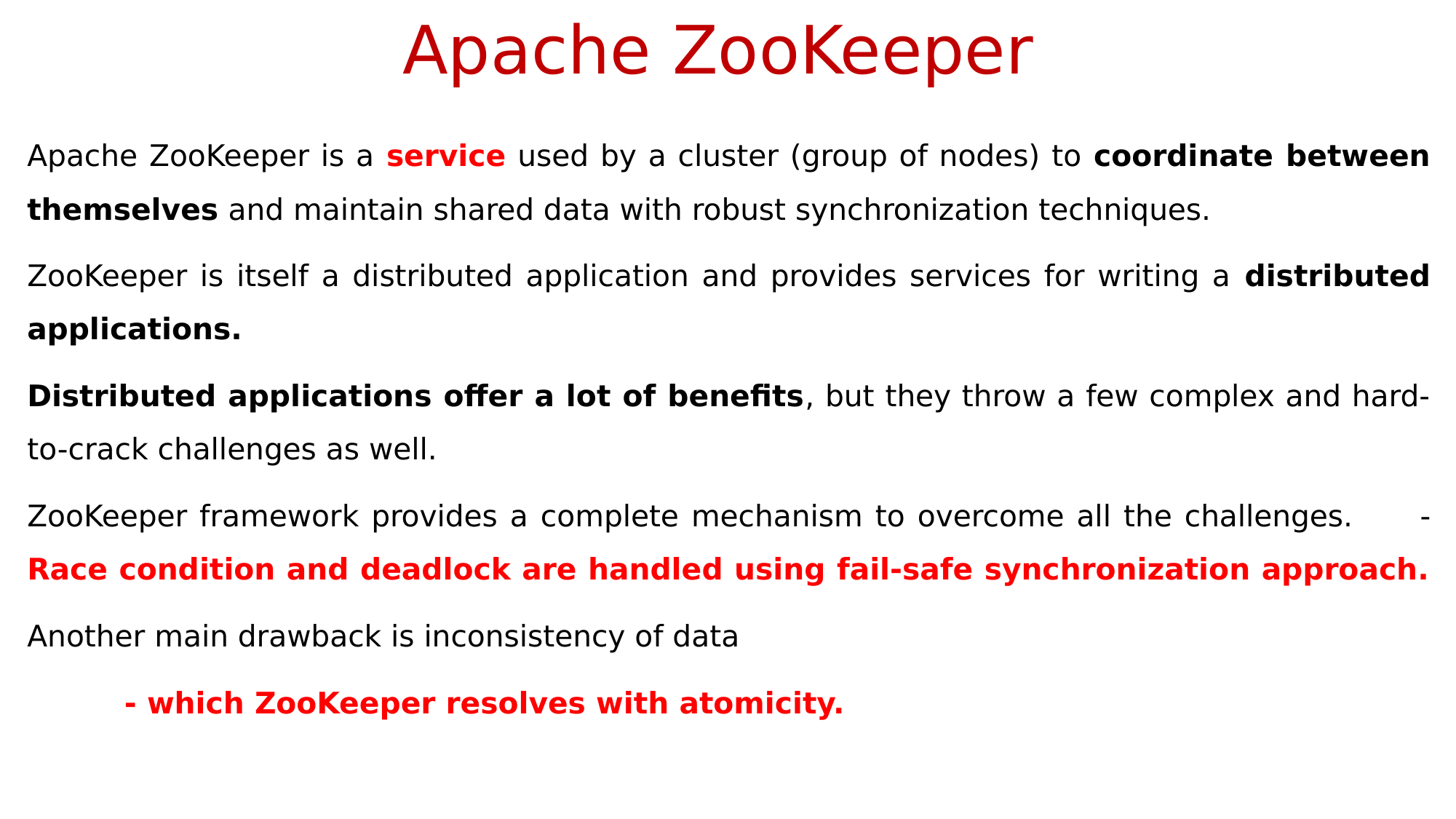

# Apache ZooKeeper
Apache ZooKeeper is a service used by a cluster (group of nodes) to coordinate between themselves and maintain shared data with robust synchronization techniques.
ZooKeeper is itself a distributed application and provides services for writing a distributed applications.
Distributed applications offer a lot of benefits, but they throw a few complex and hard-to-crack challenges as well.
ZooKeeper framework provides a complete mechanism to overcome all the challenges. 	- Race condition and deadlock are handled using fail-safe synchronization approach.
Another main drawback is inconsistency of data
	- which ZooKeeper resolves with atomicity.